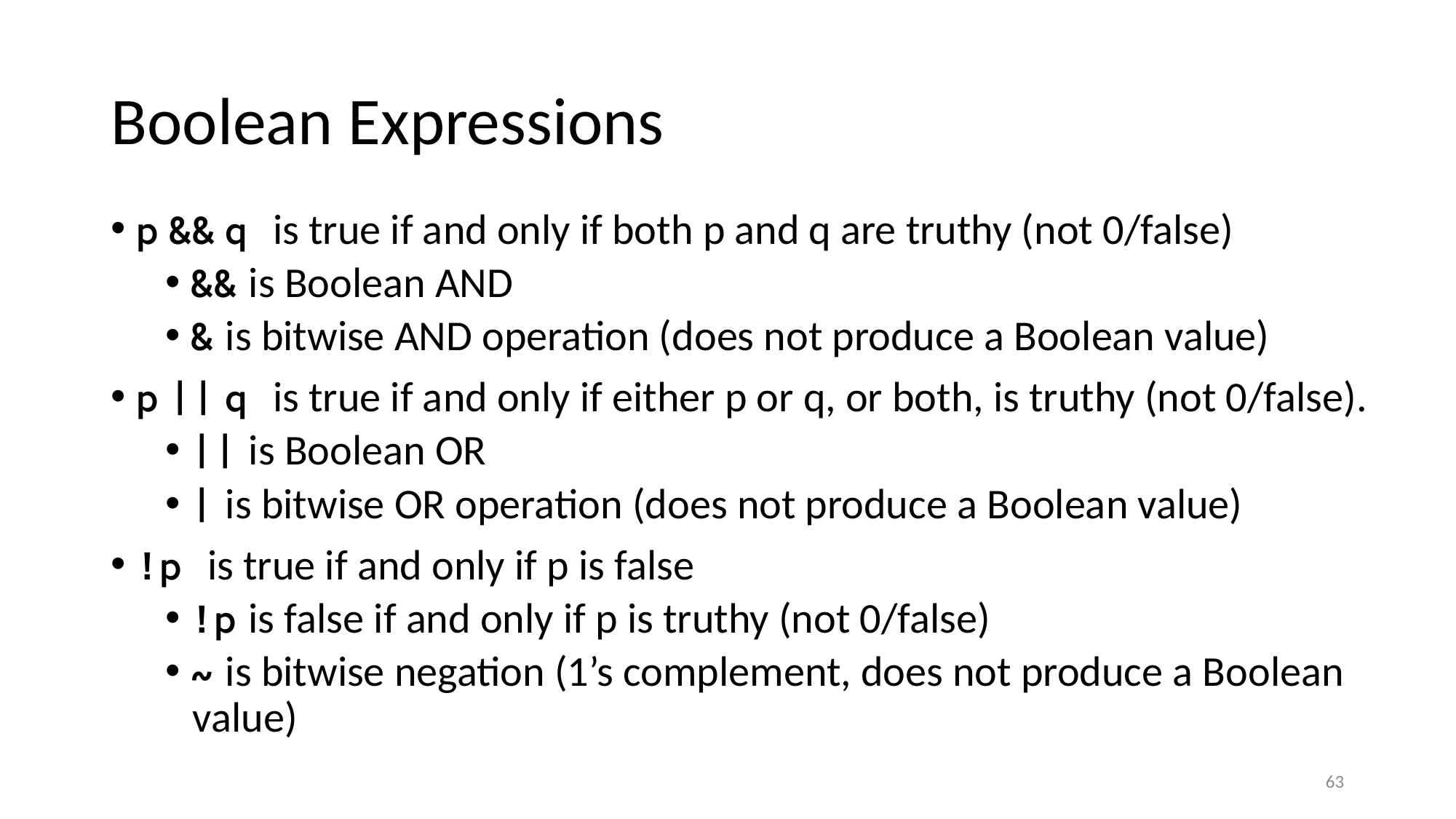

# Boolean Expressions
p && q is true if and only if both p and q are truthy (not 0/false)
&& is Boolean AND
& is bitwise AND operation (does not produce a Boolean value)
p || q is true if and only if either p or q, or both, is truthy (not 0/false).
|| is Boolean OR
| is bitwise OR operation (does not produce a Boolean value)
!p is true if and only if p is false
!p is false if and only if p is truthy (not 0/false)
~ is bitwise negation (1’s complement, does not produce a Boolean value)
63